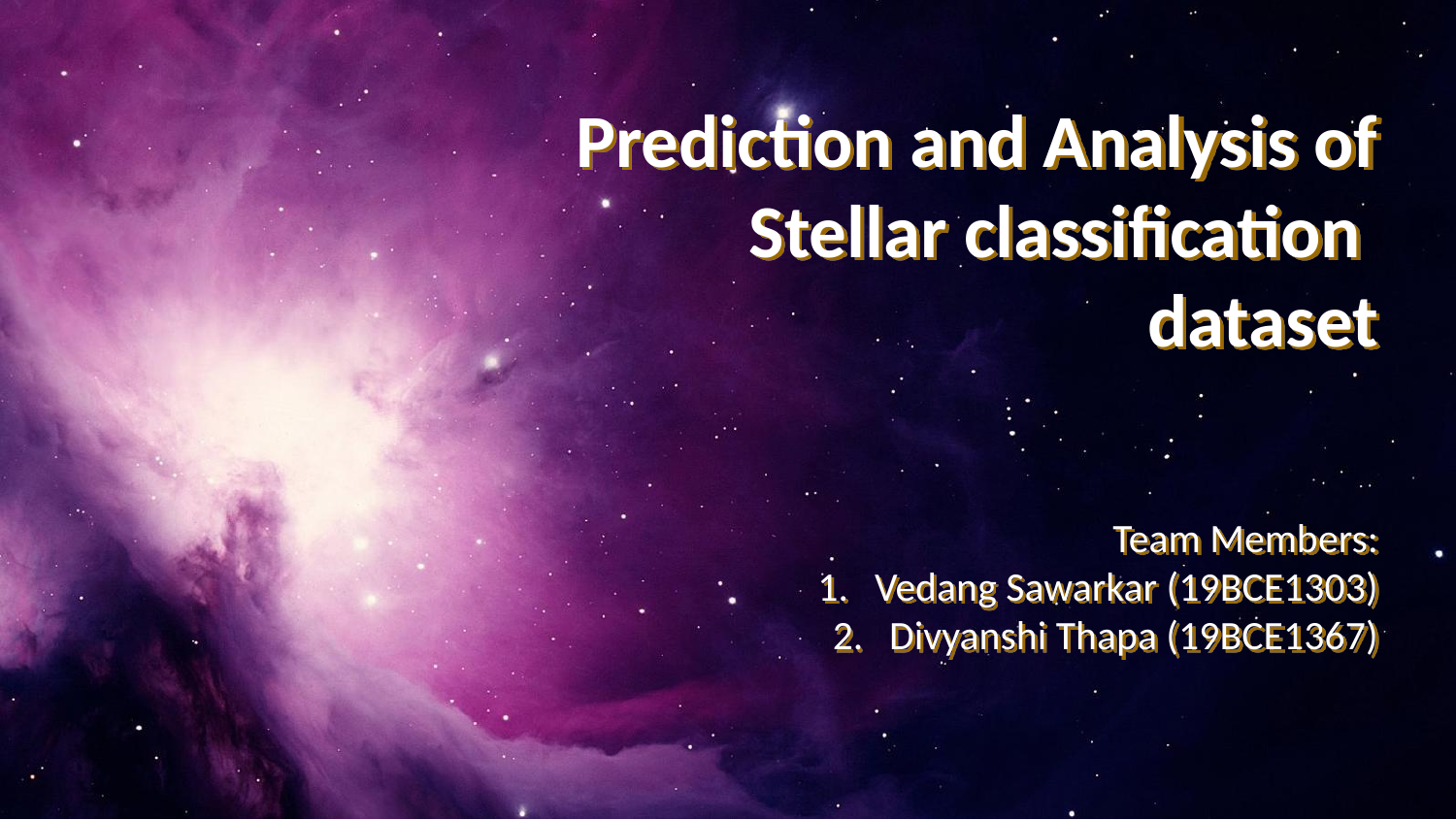

# Prediction and Analysis of Stellar classification
dataset
Team Members:
Vedang Sawarkar (19BCE1303)
Divyanshi Thapa (19BCE1367)